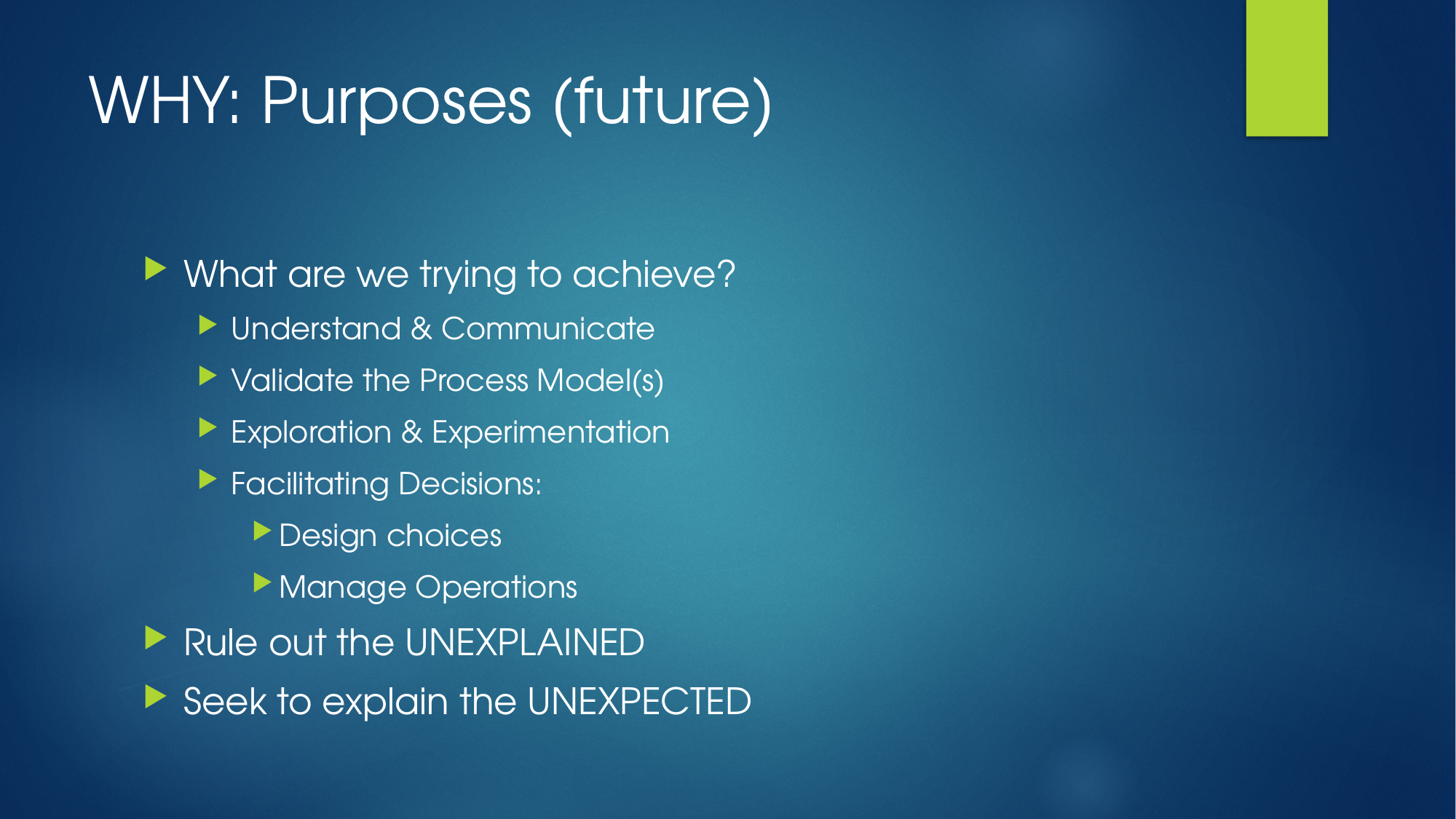

# WHY: Purposes (future)
What are we trying to achieve?
Understand & Communicate
Validate the Process Model(s)
Exploration & Experimentation
Facilitating Decisions:
Design choices
Manage Operations
Rule out the UNEXPLAINED
Seek to explain the UNEXPECTED